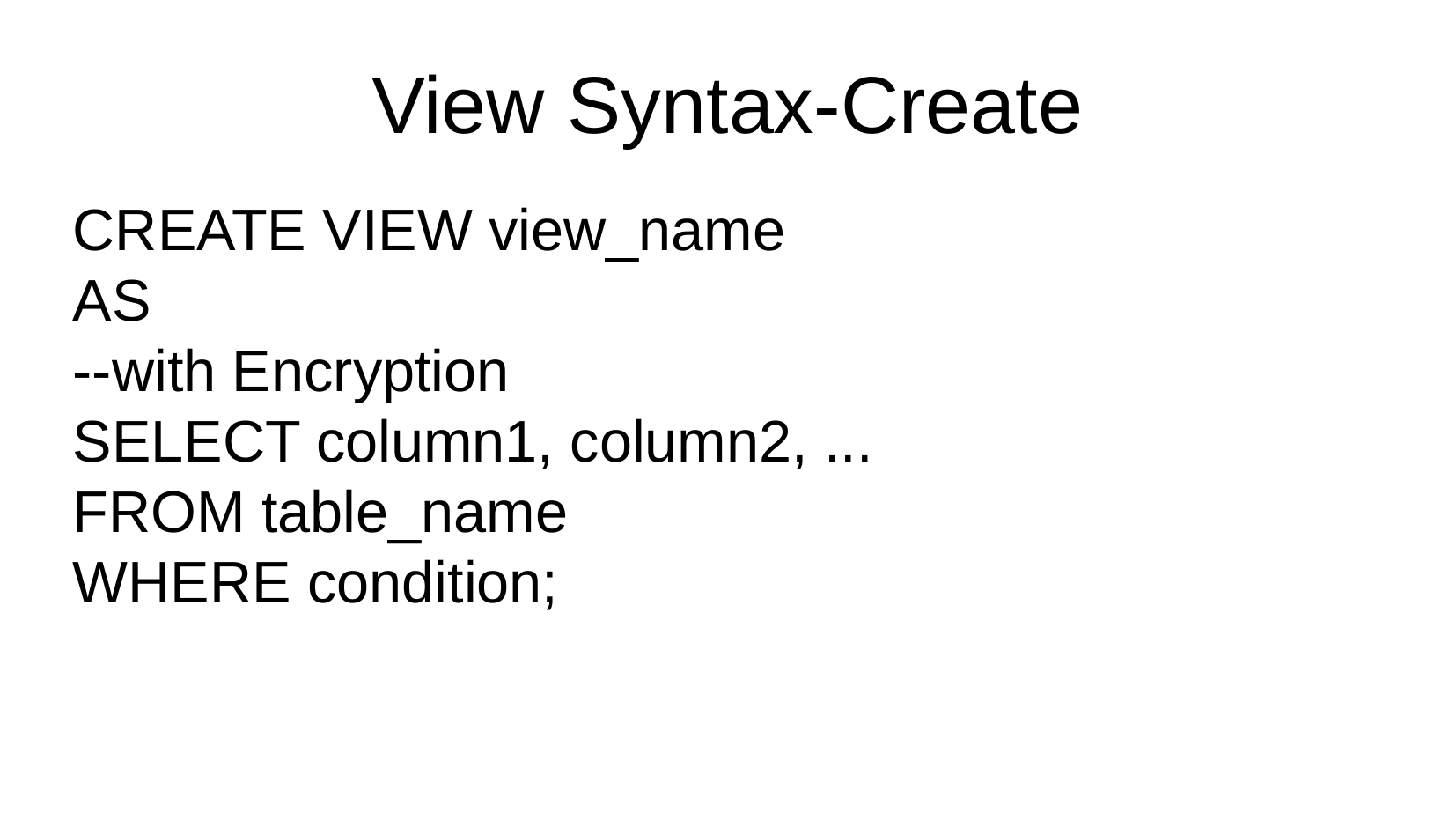

# View Syntax-Create
CREATE VIEW view_name
AS
--with Encryption
SELECT column1, column2, ...
FROM table_name
WHERE condition;